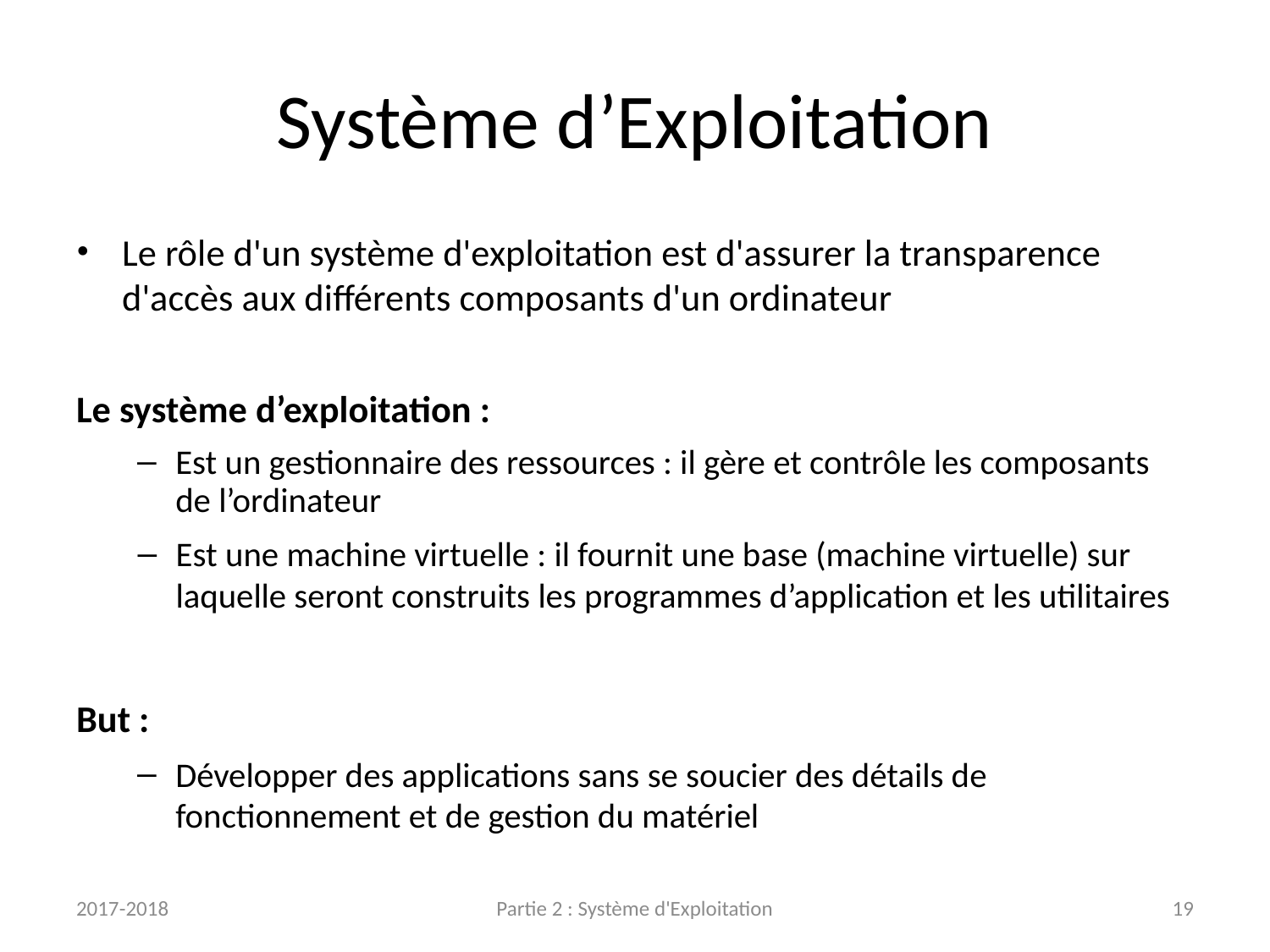

# Système d’Exploitation
Le rôle d'un système d'exploitation est d'assurer la transparence d'accès aux différents composants d'un ordinateur

Le système d’exploitation :
Est un gestionnaire des ressources : il gère et contrôle les composants de l’ordinateur
Est une machine virtuelle : il fournit une base (machine virtuelle) sur laquelle seront construits les programmes d’application et les utilitaires

But :
Développer des applications sans se soucier des détails de fonctionnement et de gestion du matériel

2017-2018
Partie 2 : Système d'Exploitation
19